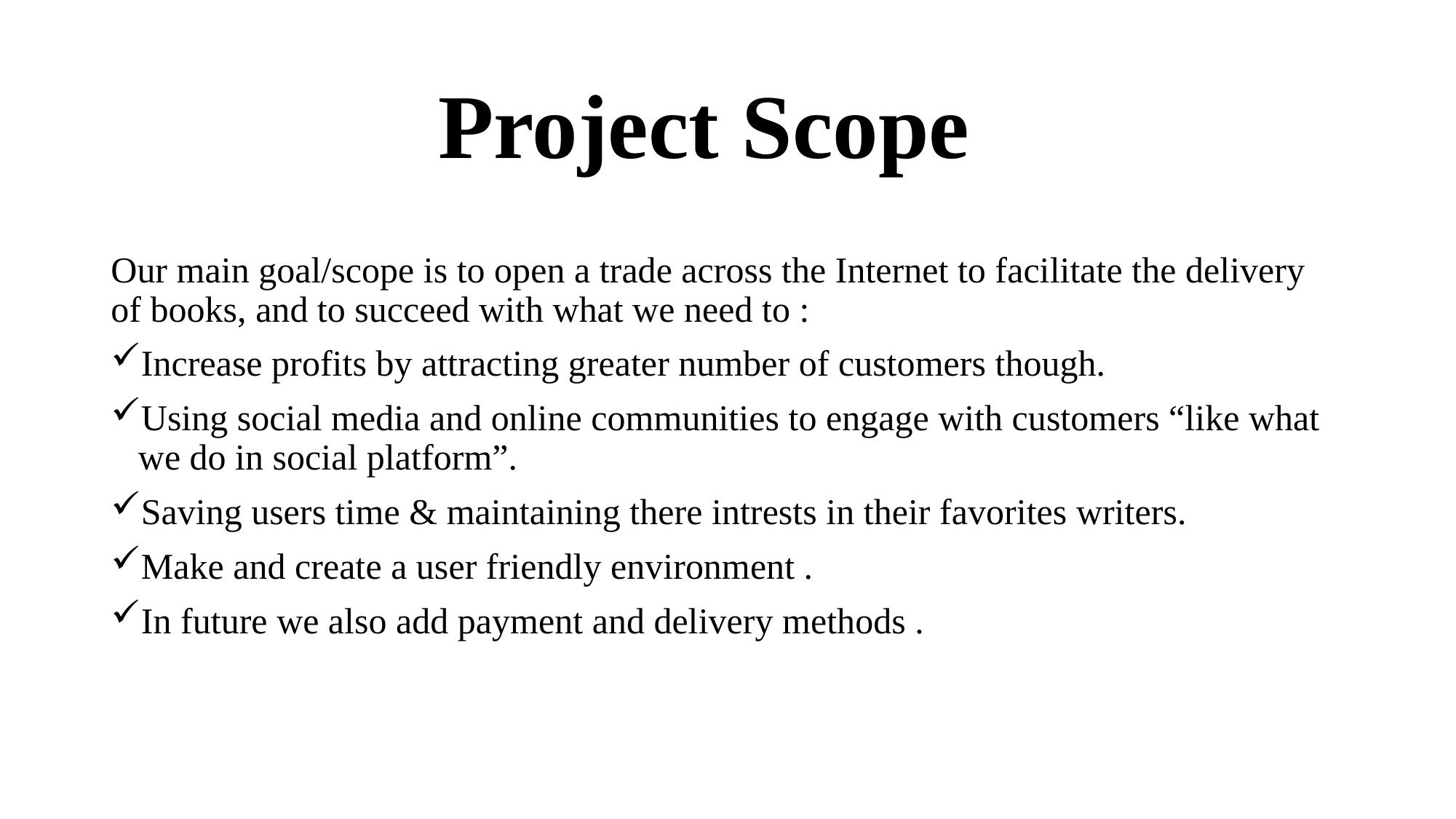

# Project Scope
Our main goal/scope is to open a trade across the Internet to facilitate the delivery of books, and to succeed with what we need to :
Increase profits by attracting greater number of customers though.
Using social media and online communities to engage with customers “like what we do in social platform”.
Saving users time & maintaining there intrests in their favorites writers.
Make and create a user friendly environment .
In future we also add payment and delivery methods .